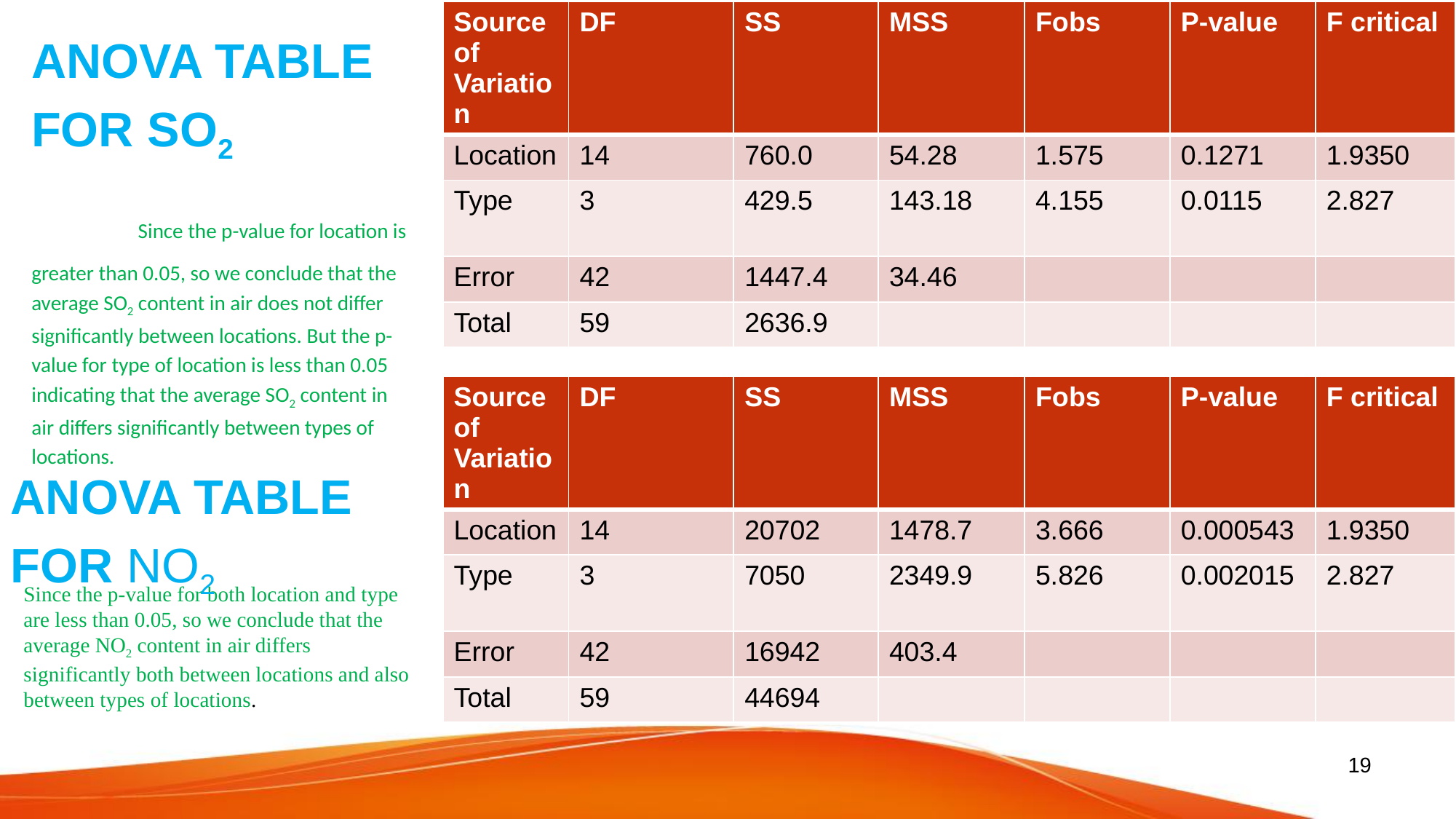

| Source of Variation | DF | SS | MSS | Fobs | P-value | F critical |
| --- | --- | --- | --- | --- | --- | --- |
| Location | 14 | 760.0 | 54.28 | 1.575 | 0.1271 | 1.9350 |
| Type | 3 | 429.5 | 143.18 | 4.155 | 0.0115 | 2.827 |
| Error | 42 | 1447.4 | 34.46 |  |  |  |
| Total | 59 | 2636.9 |  |  |  |  |
ANOVA TABLE FOR SO2
               Since the p-value for location is greater than 0.05, so we conclude that the average SO2 content in air does not differ significantly between locations. But the p-value for type of location is less than 0.05 indicating that the average SO2 content in air differs significantly between types of locations.
| Source of Variation | DF | SS | MSS | Fobs | P-value | F critical |
| --- | --- | --- | --- | --- | --- | --- |
| Location | 14 | 20702 | 1478.7 | 3.666 | 0.000543 | 1.9350 |
| Type | 3 | 7050 | 2349.9 | 5.826 | 0.002015 | 2.827 |
| Error | 42 | 16942 | 403.4 |  |  |  |
| Total | 59 | 44694 |  |  |  |  |
ANOVA TABLE FOR NO2
Since the p-value for both location and type are less than 0.05, so we conclude that the average NO2 content in air differs significantly both between locations and also between types of locations.

19